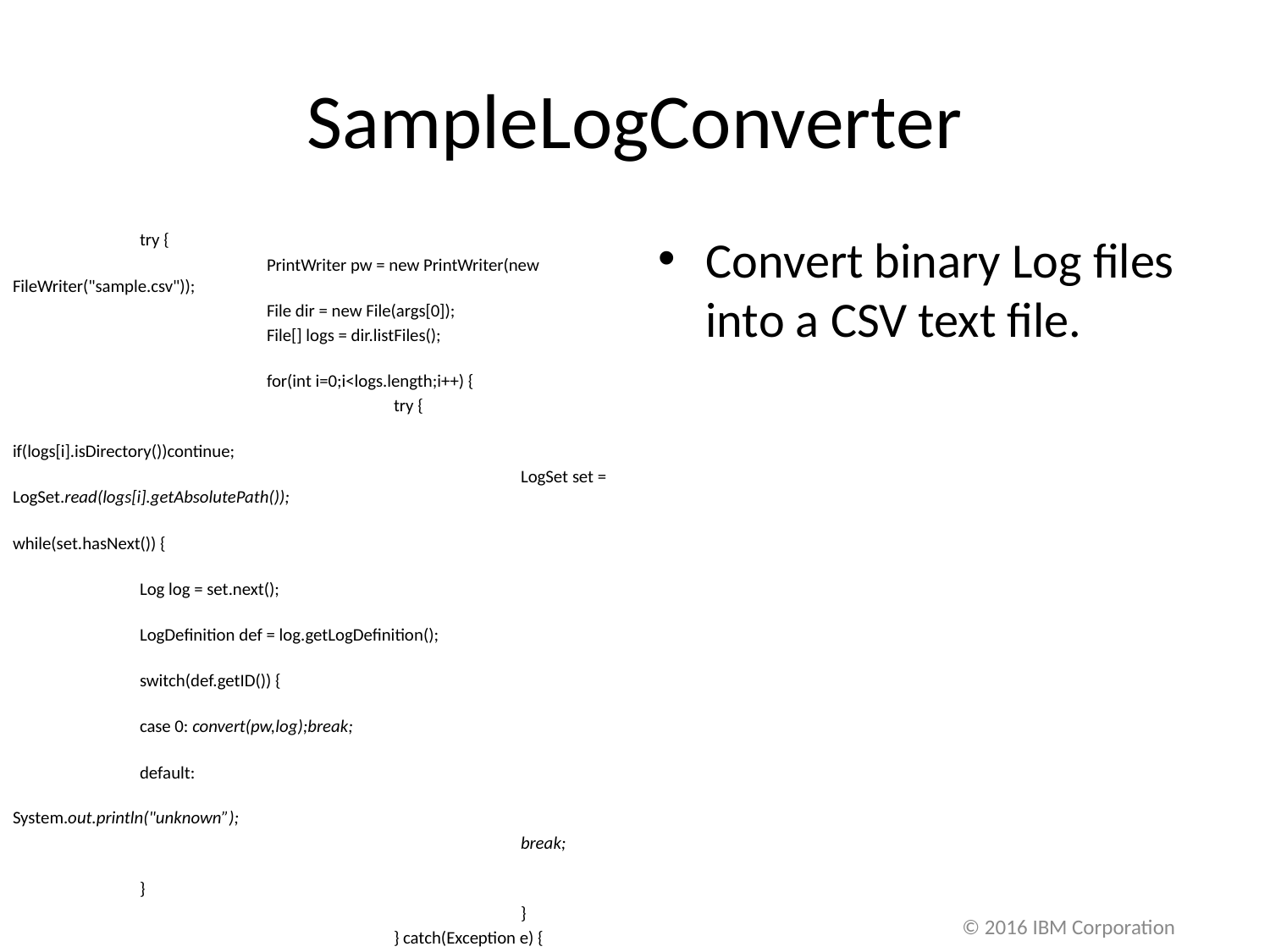

# SampleLogConverter
	try {
		PrintWriter pw = new PrintWriter(new FileWriter("sample.csv"));
		File dir = new File(args[0]);
		File[] logs = dir.listFiles();
		for(int i=0;i<logs.length;i++) {
			try {
				if(logs[i].isDirectory())continue;
				LogSet set = LogSet.read(logs[i].getAbsolutePath());
				while(set.hasNext()) {
					Log log = set.next();
					LogDefinition def = log.getLogDefinition();
					switch(def.getID()) {
					case 0: convert(pw,log);break;
					default:
				System.out.println("unknown”);
				break;
					}
				}
			} catch(Exception e) {
				e.printStackTrace();
			}
		}
		pw.close();
	} catch(Exception ee) {
		ee.printStackTrace();
	}
}
Convert binary Log files into a CSV text file.
© 2016 IBM Corporation